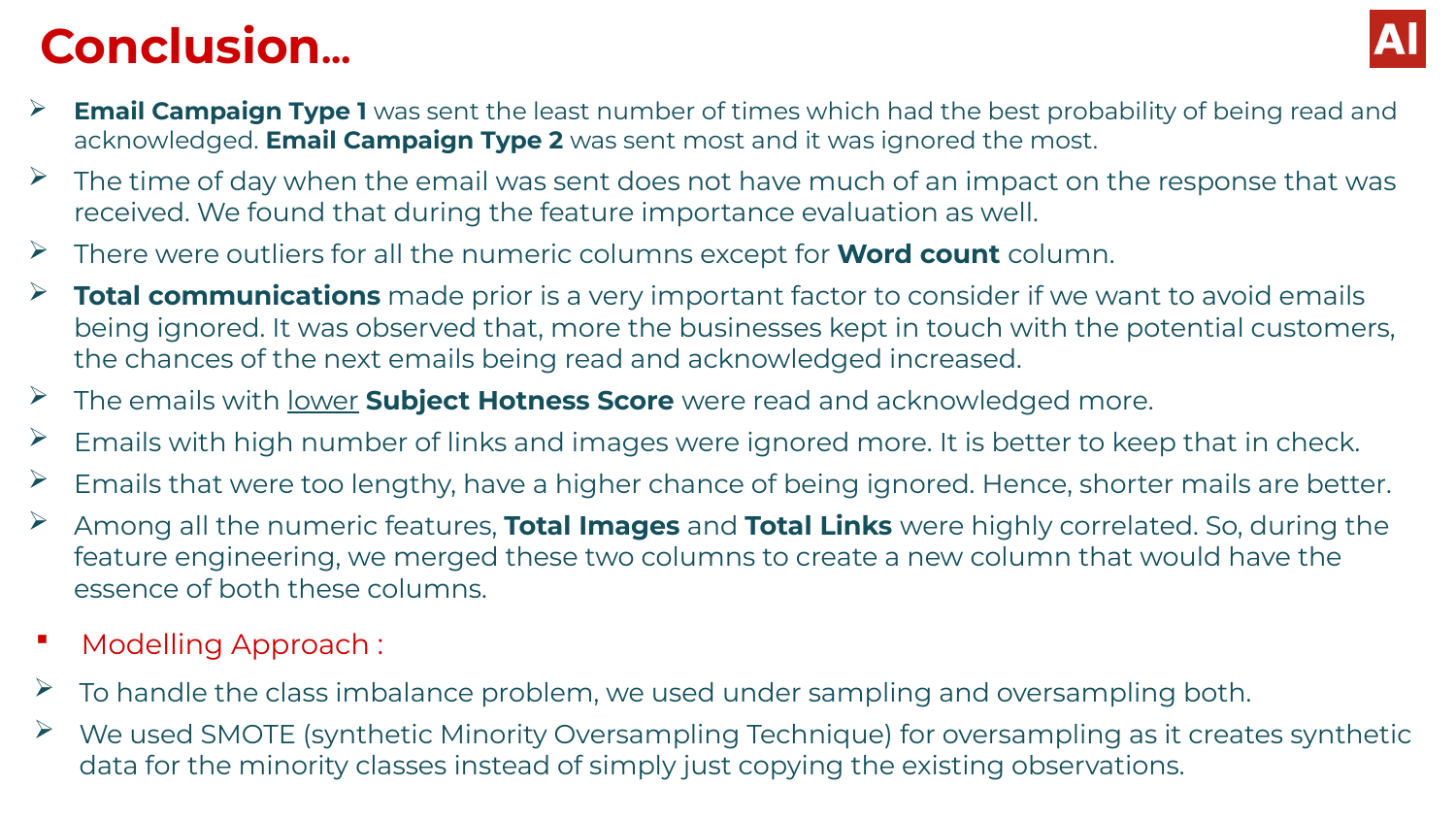

Conclusion…

#
Email Campaign Type 1 was sent the least number of times which had the best probability of being read and acknowledged. Email Campaign Type 2 was sent most and it was ignored the most.
The time of day when the email was sent does not have much of an impact on the response that was received. We found that during the feature importance evaluation as well.
There were outliers for all the numeric columns except for Word count column.
Total communications made prior is a very important factor to consider if we want to avoid emails being ignored. It was observed that, more the businesses kept in touch with the potential customers, the chances of the next emails being read and acknowledged increased.
The emails with lower Subject Hotness Score were read and acknowledged more.
Emails with high number of links and images were ignored more. It is better to keep that in check.
Emails that were too lengthy, have a higher chance of being ignored. Hence, shorter mails are better.
Among all the numeric features, Total Images and Total Links were highly correlated. So, during the feature engineering, we merged these two columns to create a new column that would have the essence of both these columns.
Modelling Approach :
To handle the class imbalance problem, we used under sampling and oversampling both.
We used SMOTE (synthetic Minority Oversampling Technique) for oversampling as it creates synthetic data for the minority classes instead of simply just copying the existing observations.